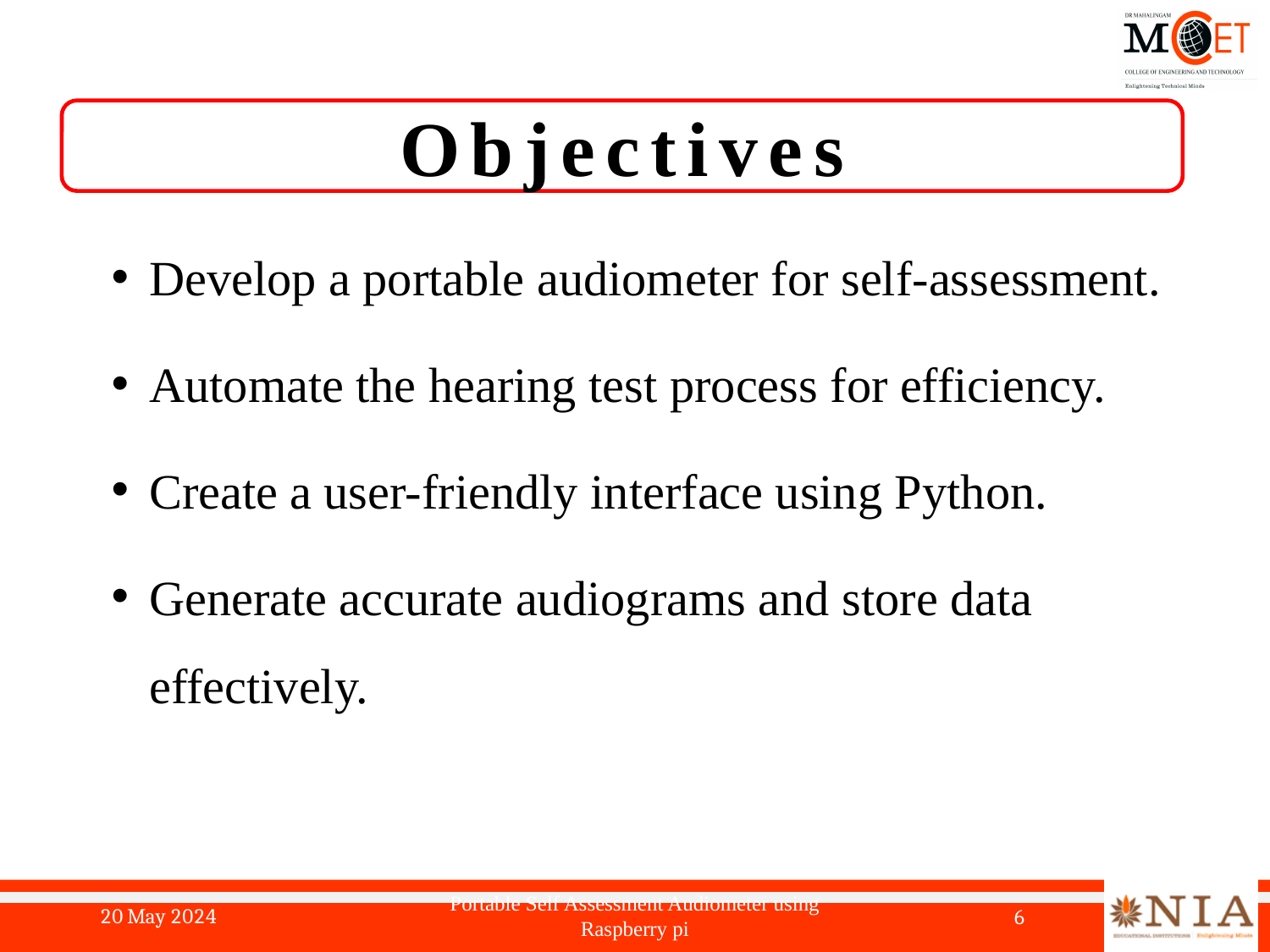

# Objectives

Develop a portable audiometer for self-assessment.
Automate the hearing test process for efficiency.
Create a user-friendly interface using Python.
Generate accurate audiograms and store data effectively.

20 May 2024
Portable Self Assessment Audiometer using Raspberry pi
6